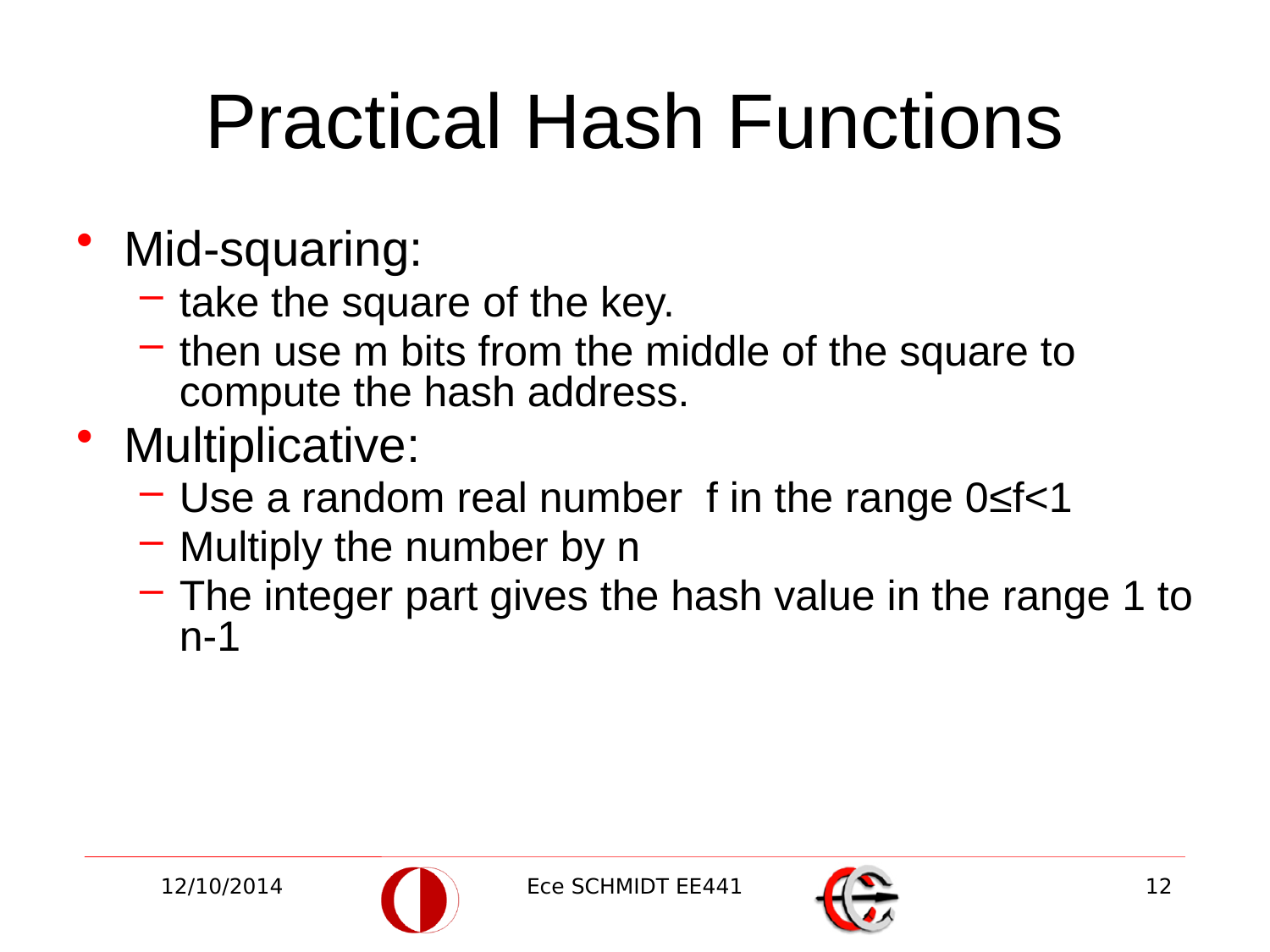

# Practical Hash Functions
Mid-squaring:
take the square of the key.
then use m bits from the middle of the square to compute the hash address.
Multiplicative:
Use a random real number  f in the range 0≤f<1
Multiply the number by n
The integer part gives the hash value in the range 1 to n-1

12/10/2014
Ece SCHMIDT EE441
12